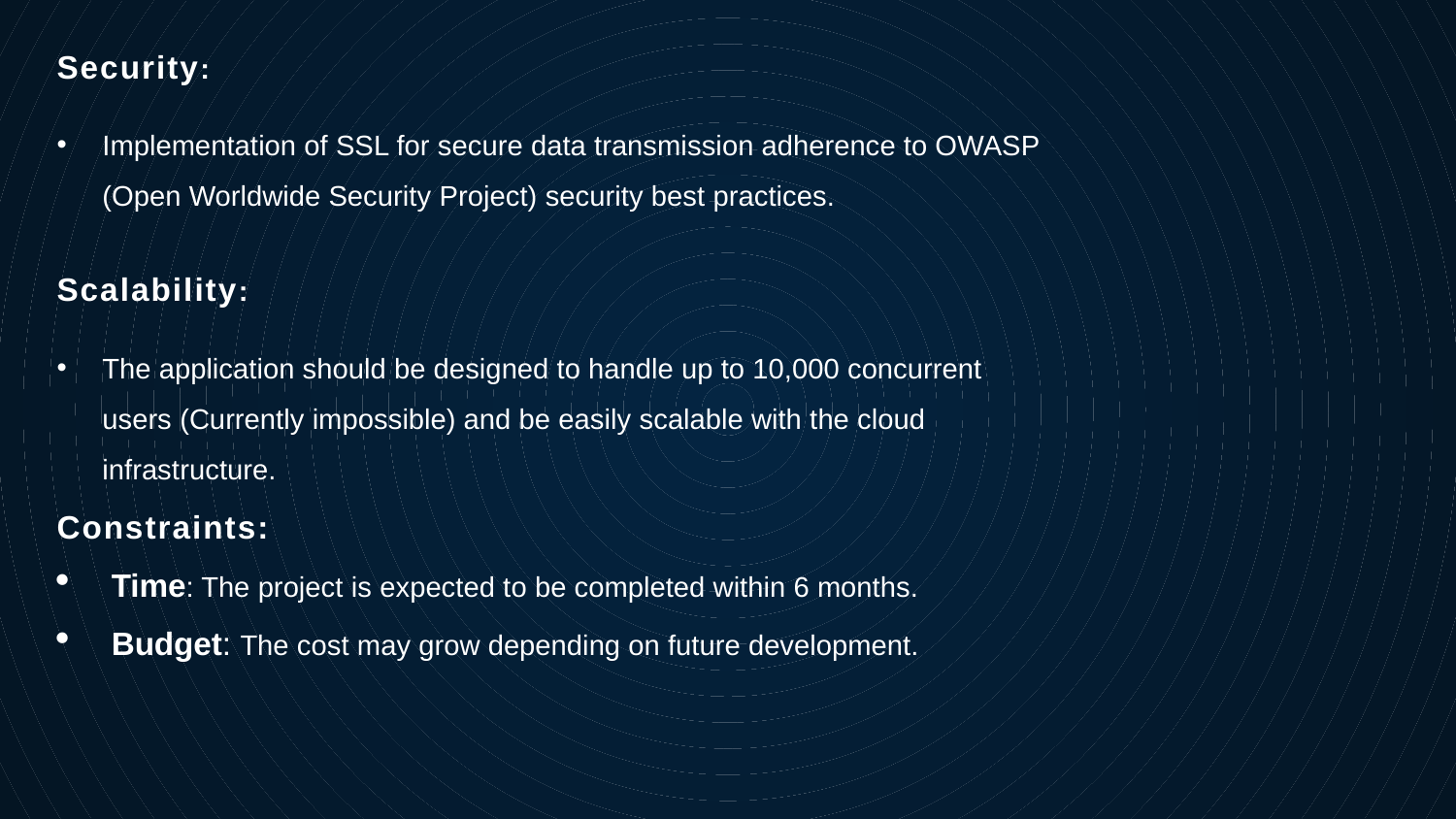

Security:
Implementation of SSL for secure data transmission adherence to OWASP (Open Worldwide Security Project) security best practices.
Scalability:
The application should be designed to handle up to 10,000 concurrent users (Currently impossible) and be easily scalable with the cloud infrastructure.
Constraints:
Time: The project is expected to be completed within 6 months.
Budget: The cost may grow depending on future development.